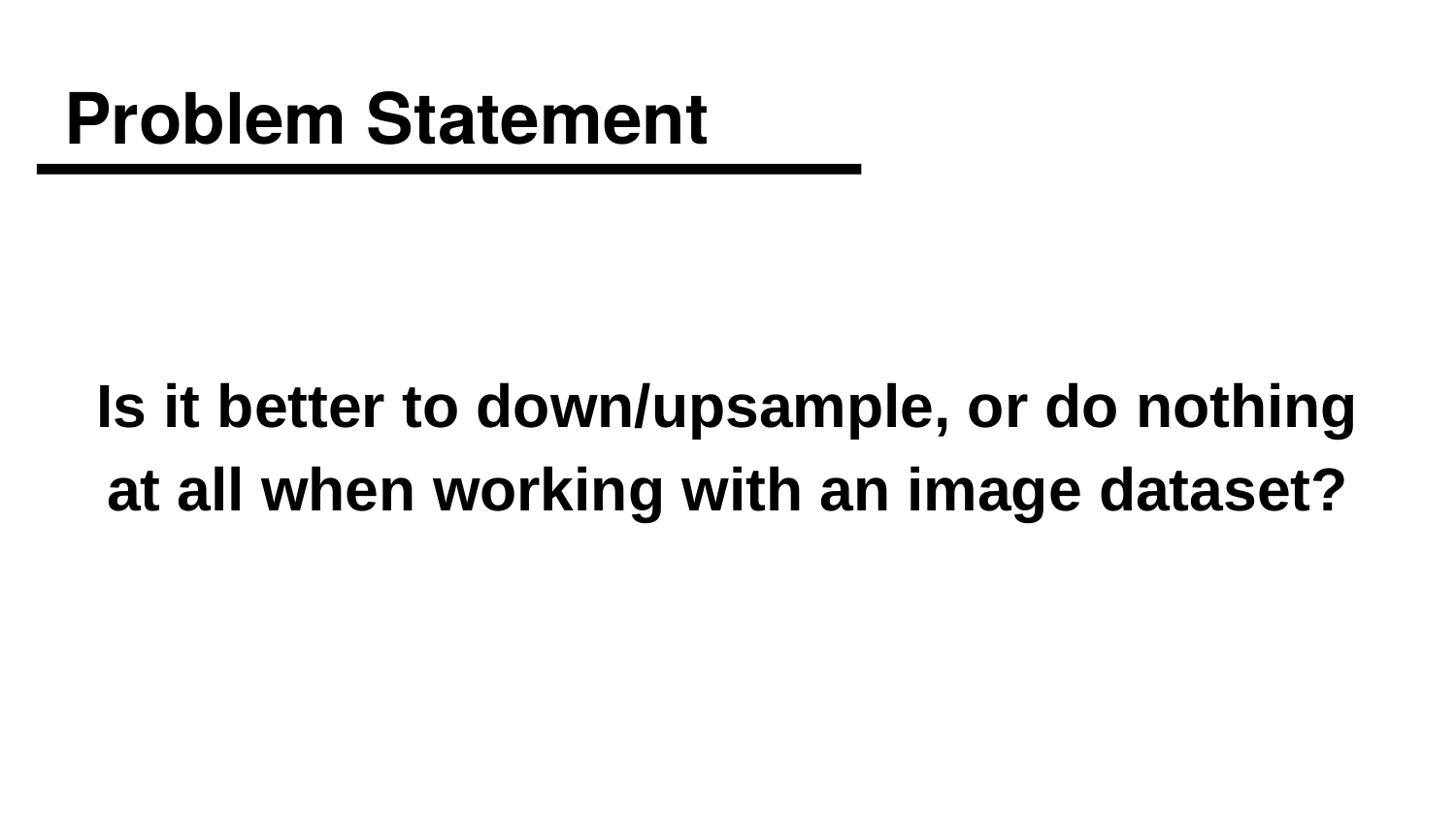

# Problem Statement

Is it better to down/upsample, or do nothing at all when working with an image dataset?